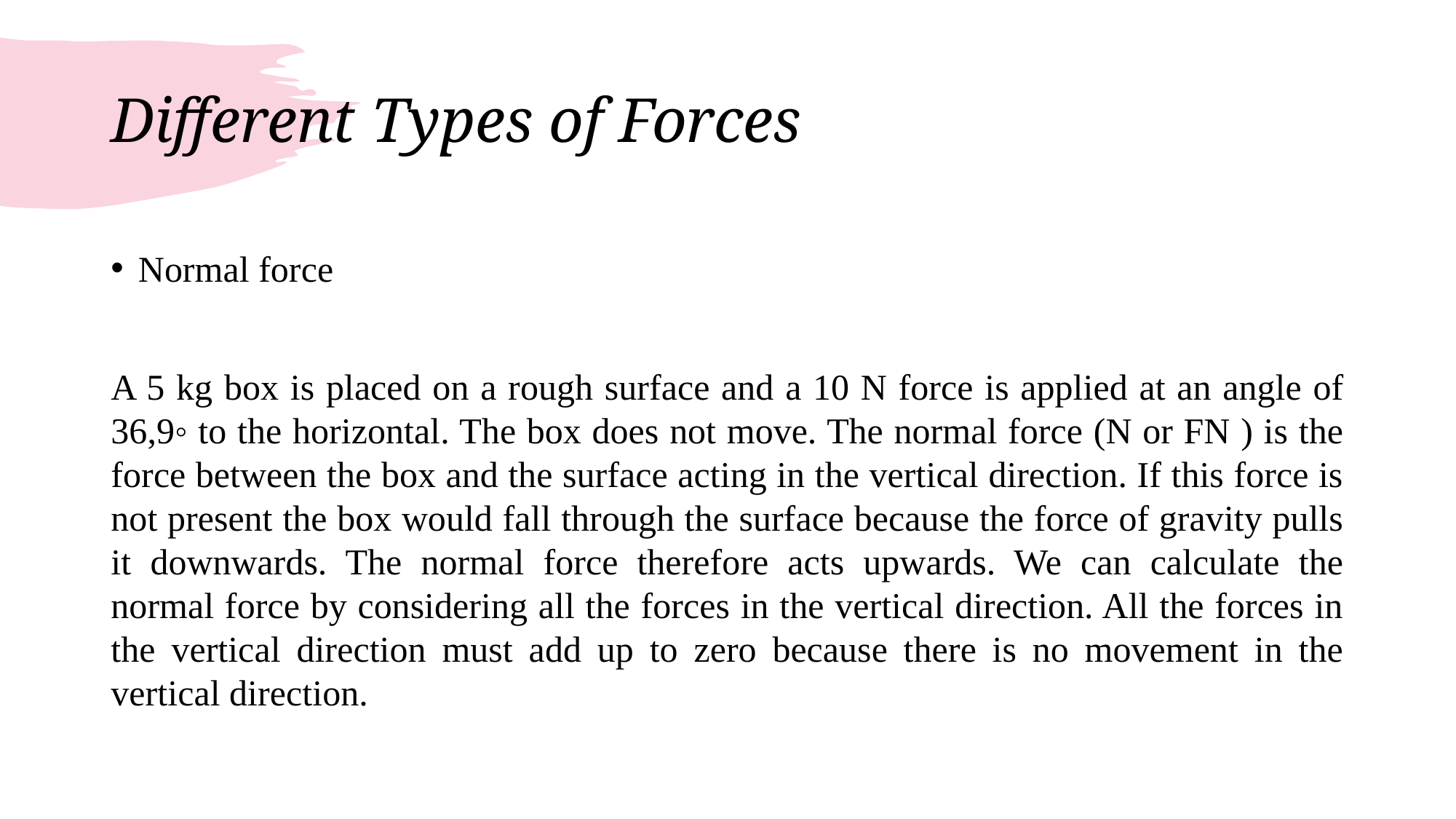

# Different Types of Forces
Normal force

A 5 kg box is placed on a rough surface and a 10 N force is applied at an angle of 36,9◦ to the horizontal. The box does not move. The normal force (N or FN ) is the force between the box and the surface acting in the vertical direction. If this force is not present the box would fall through the surface because the force of gravity pulls it downwards. The normal force therefore acts upwards. We can calculate the normal force by considering all the forces in the vertical direction. All the forces in the vertical direction must add up to zero because there is no movement in the vertical direction.